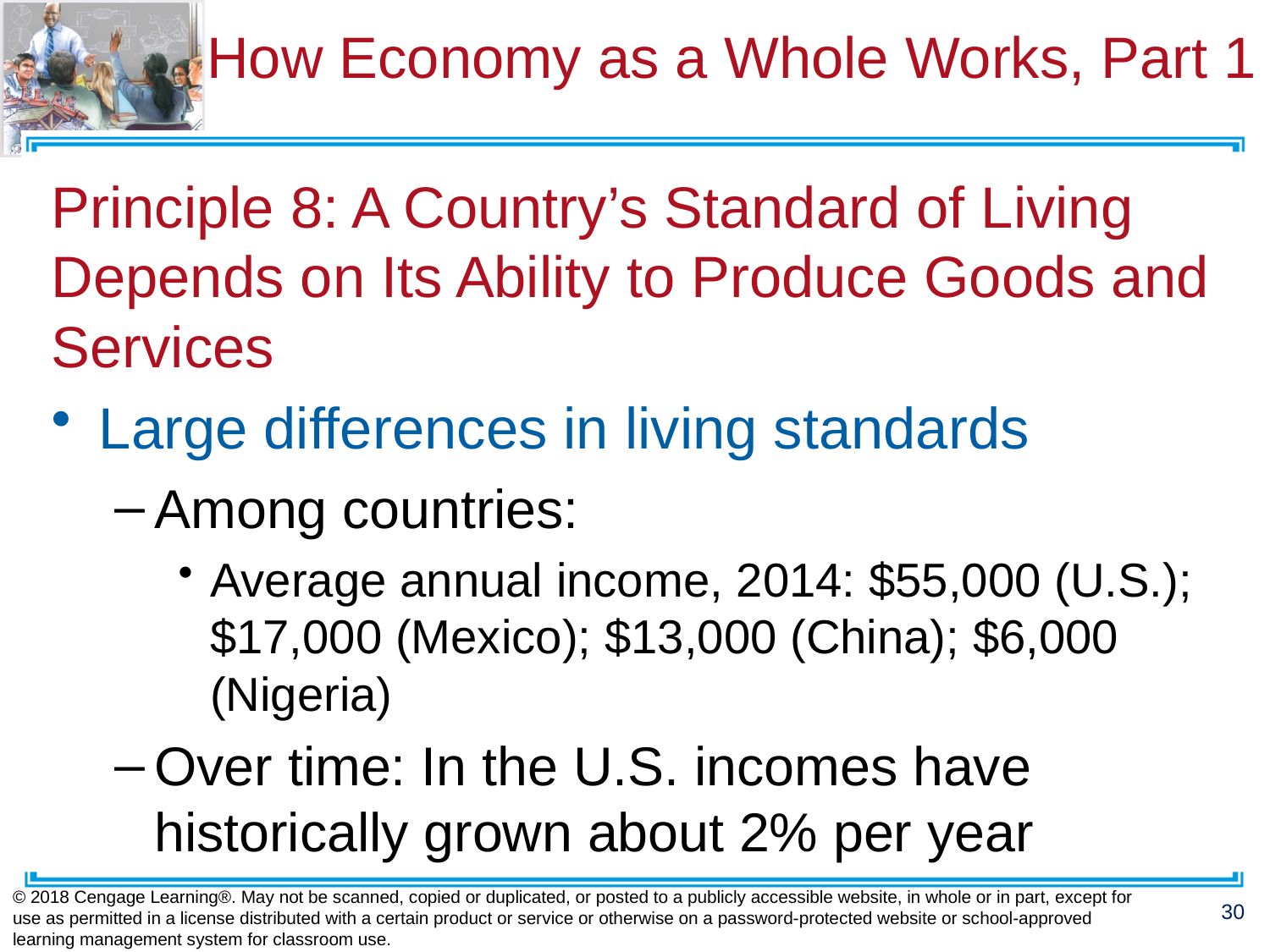

# How Economy as a Whole Works, Part 1
Principle 8: A Country’s Standard of Living Depends on Its Ability to Produce Goods and Services
Large differences in living standards
Among countries:
Average annual income, 2014: $55,000 (U.S.); $17,000 (Mexico); $13,000 (China); $6,000 (Nigeria)
Over time: In the U.S. incomes have historically grown about 2% per year
© 2018 Cengage Learning®. May not be scanned, copied or duplicated, or posted to a publicly accessible website, in whole or in part, except for use as permitted in a license distributed with a certain product or service or otherwise on a password-protected website or school-approved learning management system for classroom use.
30